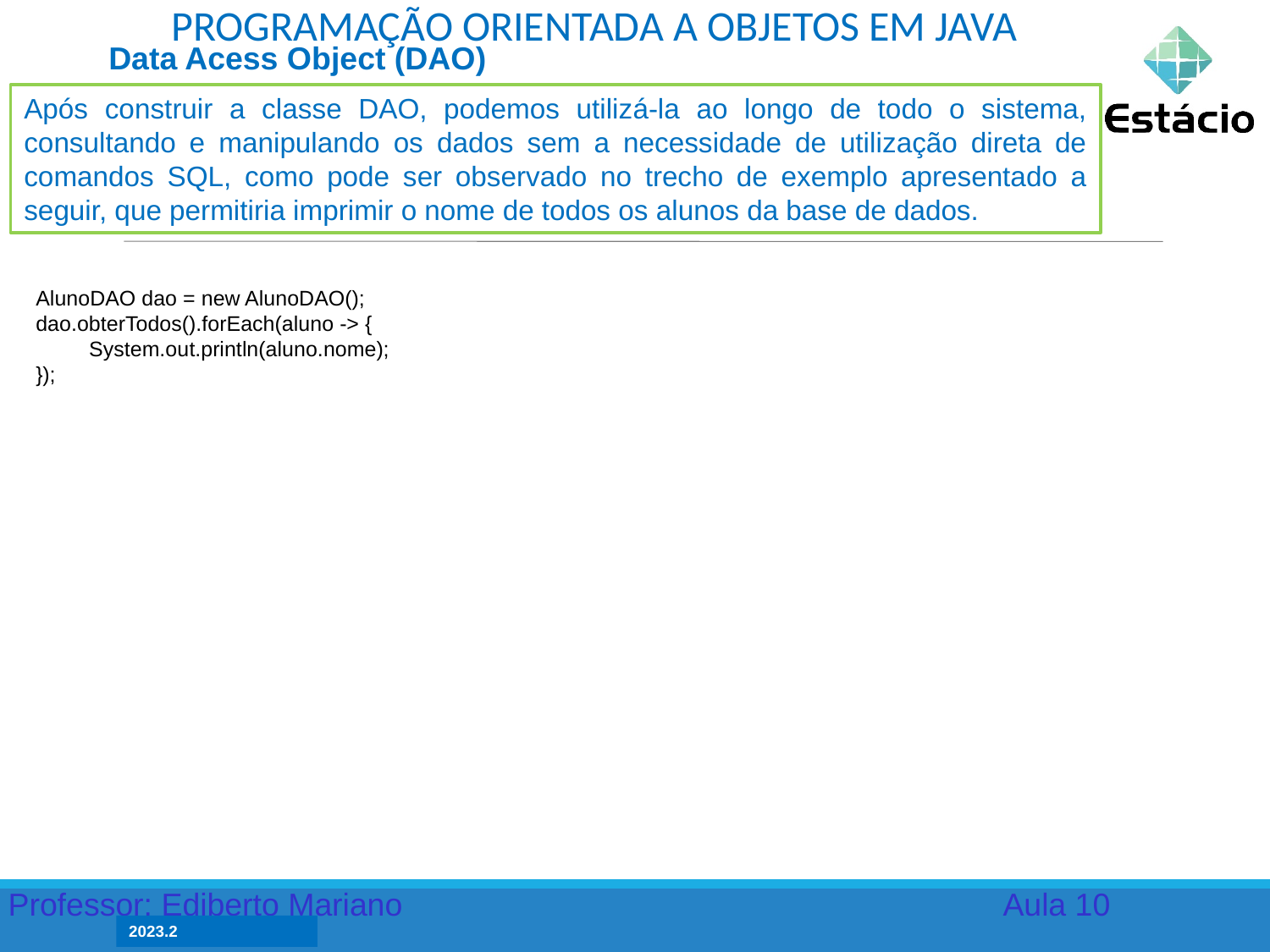

PROGRAMAÇÃO ORIENTADA A OBJETOS EM JAVA
Data Acess Object (DAO)
Após construir a classe DAO, podemos utilizá-la ao longo de todo o sistema, consultando e manipulando os dados sem a necessidade de utilização direta de comandos SQL, como pode ser observado no trecho de exemplo apresentado a seguir, que permitiria imprimir o nome de todos os alunos da base de dados.
  AlunoDAO dao = new AlunoDAO();
  dao.obterTodos().forEach(aluno -> {
           System.out.println(aluno.nome);
  });